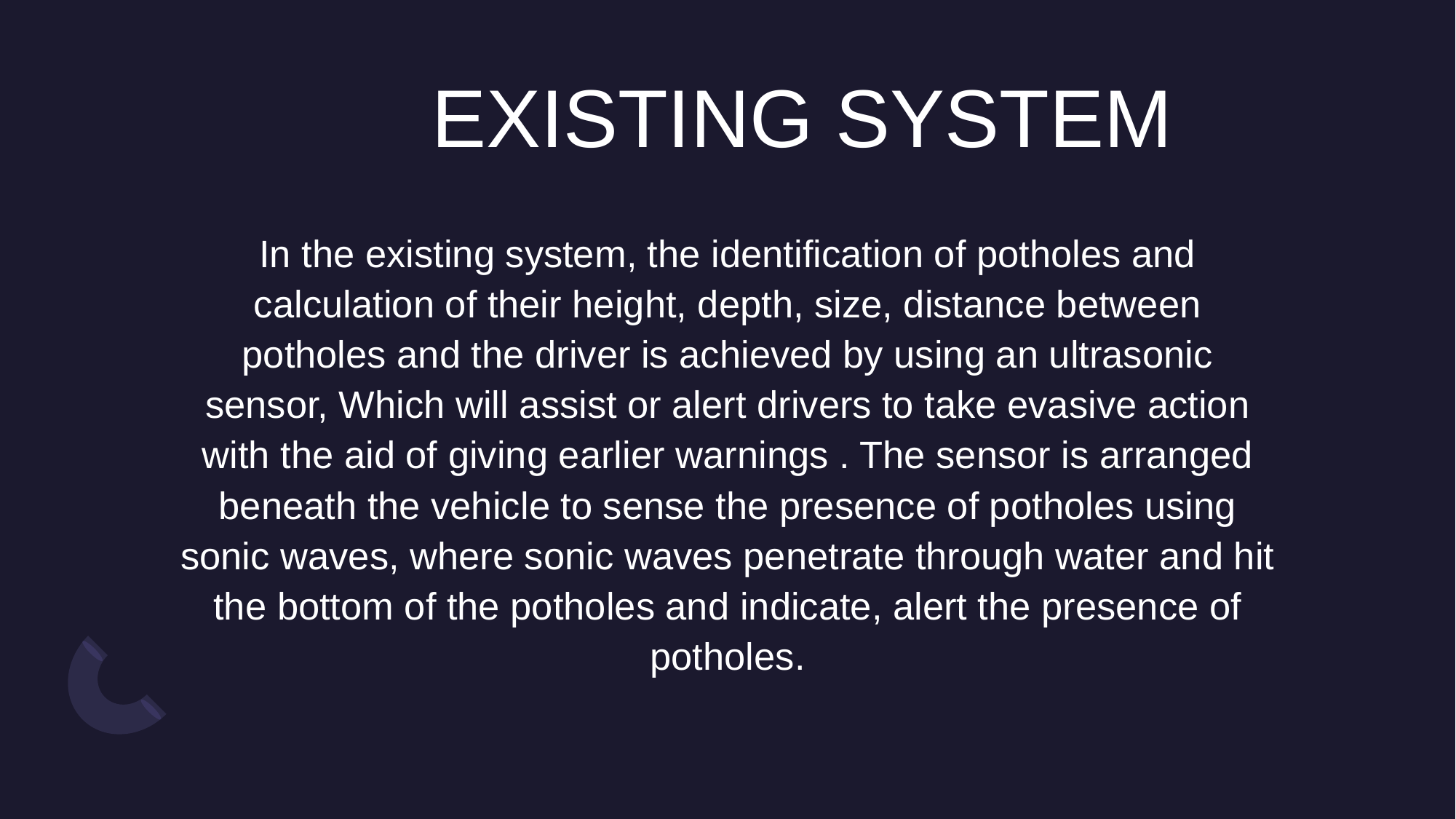

# EXISTING SYSTEM
In the existing system, the identification of potholes and calculation of their height, depth, size, distance between potholes and the driver is achieved by using an ultrasonic sensor, Which will assist or alert drivers to take evasive action with the aid of giving earlier warnings . The sensor is arranged beneath the vehicle to sense the presence of potholes using sonic waves, where sonic waves penetrate through water and hit the bottom of the potholes and indicate, alert the presence of potholes.